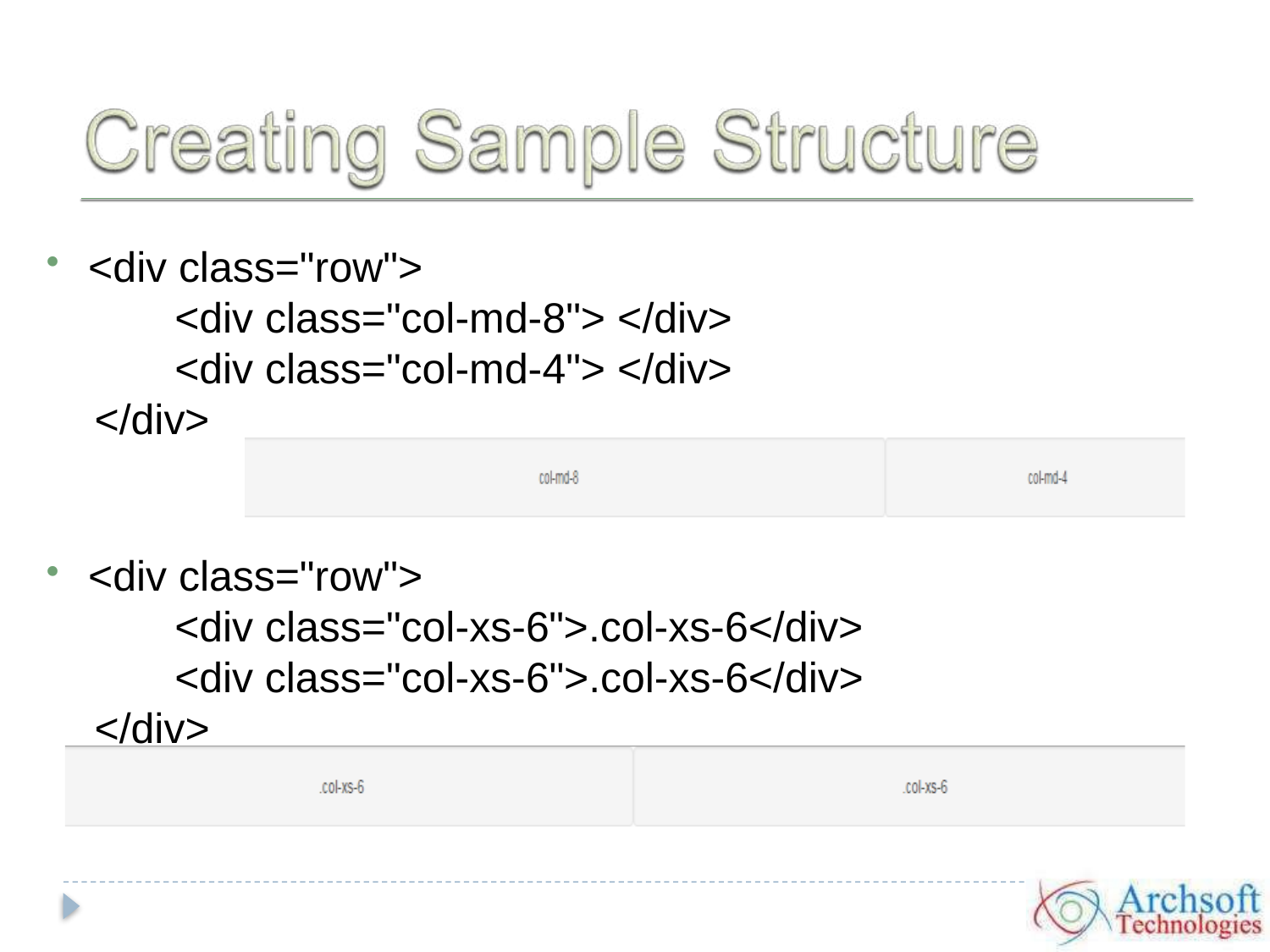

<div class="row">
<div class="col-md-8"> </div>
<div class="col-md-4"> </div>
</div>

<div class="row">
<div class="col-xs-6">.col-xs-6</div>
<div class="col-xs-6">.col-xs-6</div>
</div>